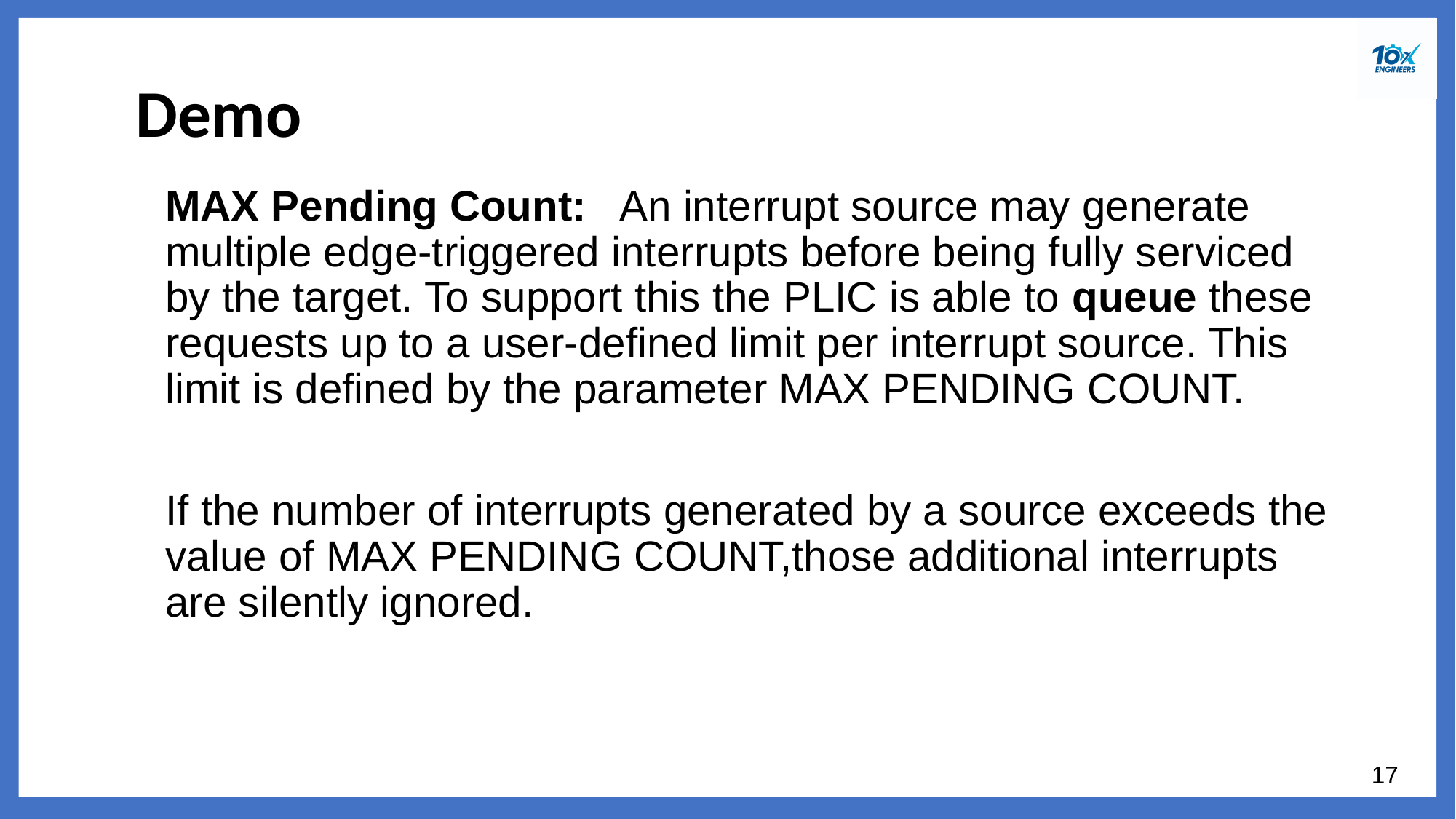

# Demo
MAX Pending Count:   An interrupt source may generate multiple edge-triggered interrupts before being fully serviced by the target. To support this the PLIC is able to queue these requests up to a user-defined limit per interrupt source. This limit is defined by the parameter MAX PENDING COUNT.

If the number of interrupts generated by a source exceeds the value of MAX PENDING COUNT,those additional interrupts are silently ignored.
17